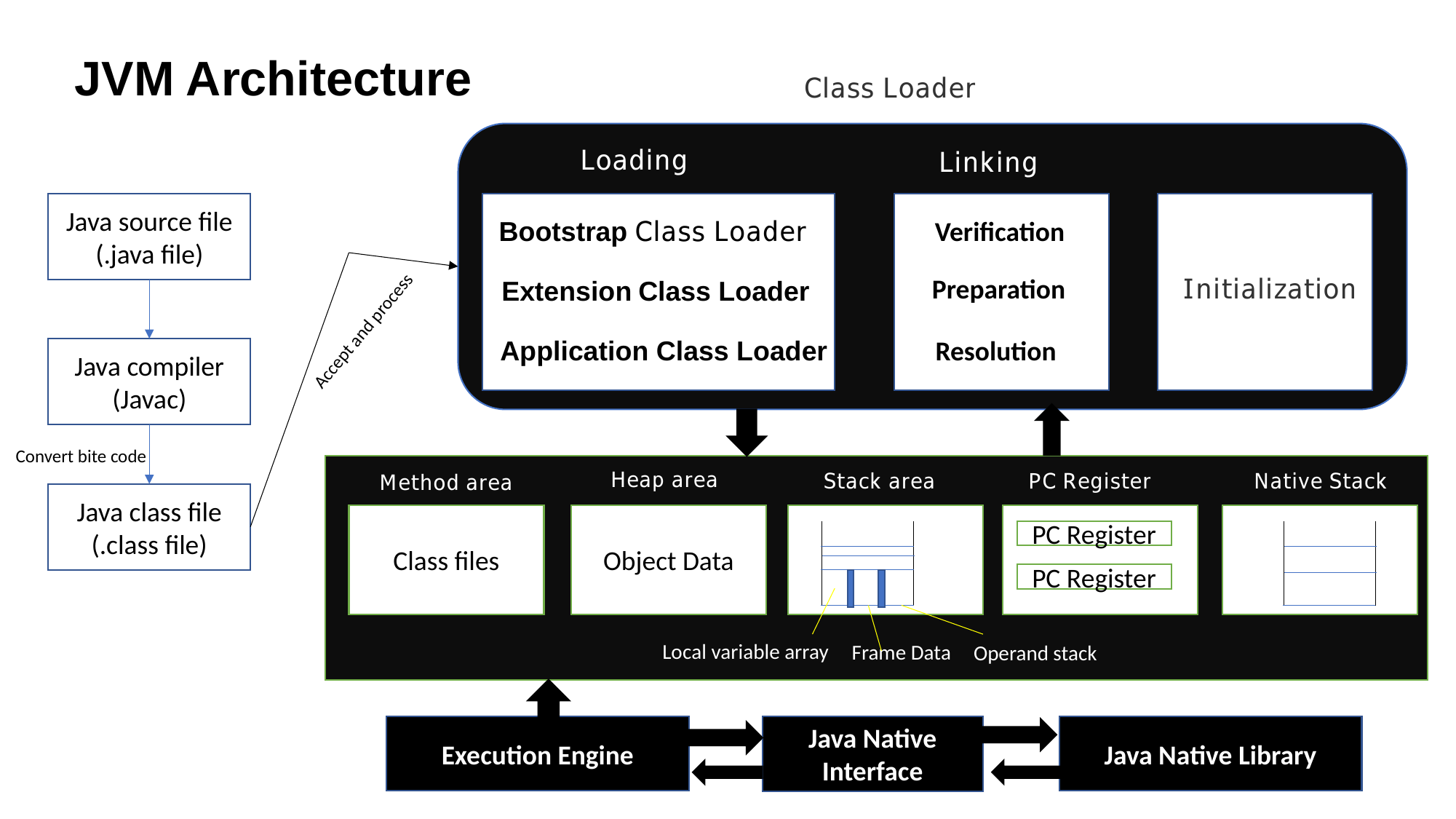

JVM Architecture
Class Loader

Loading
Linking
Java source file
(.java file)

Initialization:

Bootstrap Class Loader
Verification
Preparation
Initialization
Extension Class Loader
Accept and process
Application Class Loader
Resolution
Java compiler
(Javac)

Convert bite code

Heap area
Stack area
PC Register
Native Stack
Method area
Java class file
(.class file)
Class files
Object Data

PC Register
PC Register

Local variable array
Frame Data
Operand stack

Execution Engine
Java Native Library
Java Native Interface